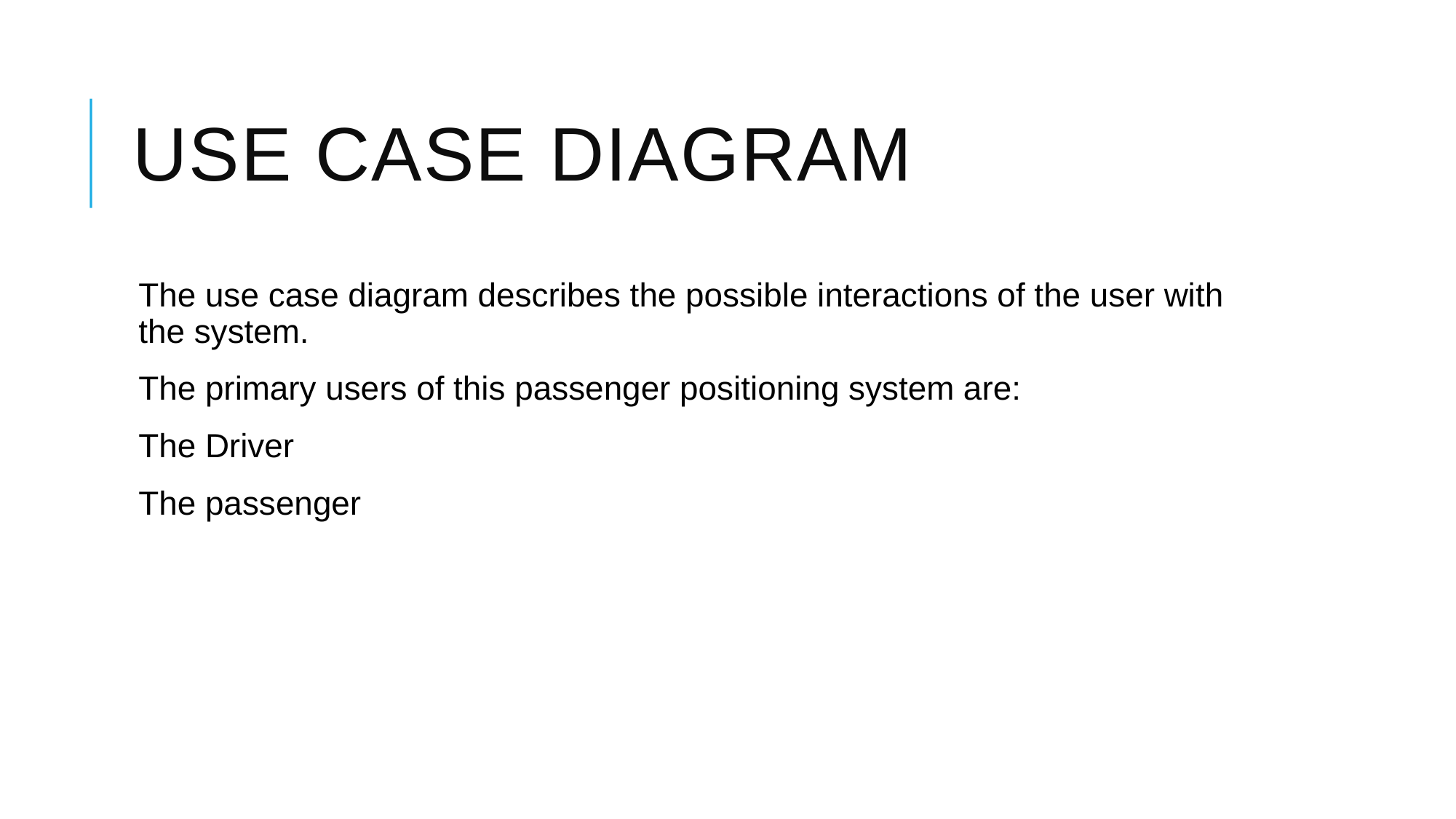

USE CASE DIAGRAM
The use case diagram describes the possible interactions of the user with the system.
The primary users of this passenger positioning system are:
The Driver
The passenger